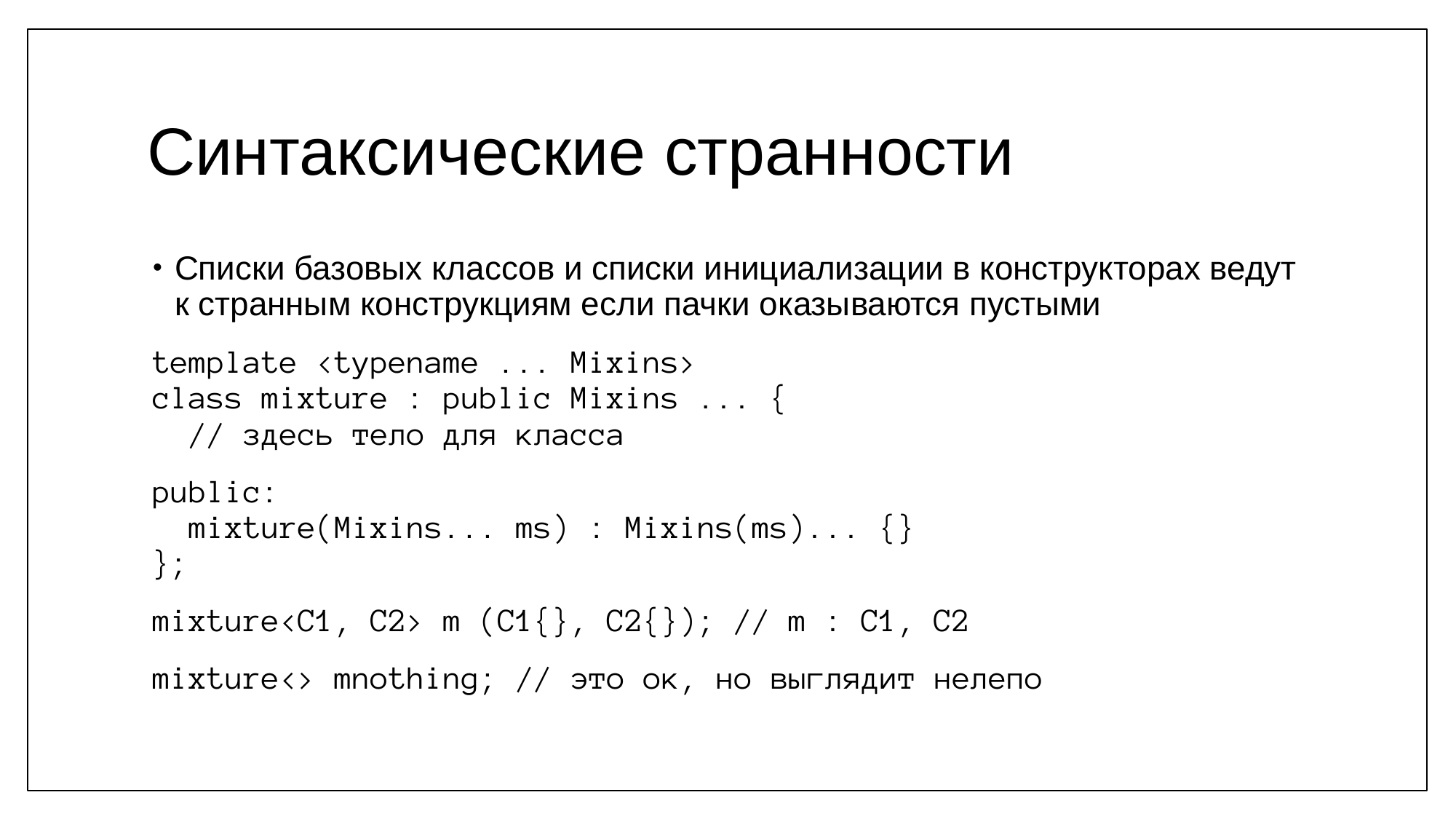

# Синтаксические странности
Списки базовых классов и списки инициализации в конструкторах ведут к странным конструкциям если пачки оказываются пустыми
template <typename ... Mixins>
class mixture : public Mixins ... {
  // здесь тело для класса
public:
  mixture(Mixins... ms) : Mixins(ms)... {}
};
mixture<C1, C2> m (C1{}, C2{}); // m : C1, C2
mixture<> mnothing; // это ок, но выглядит нелепо